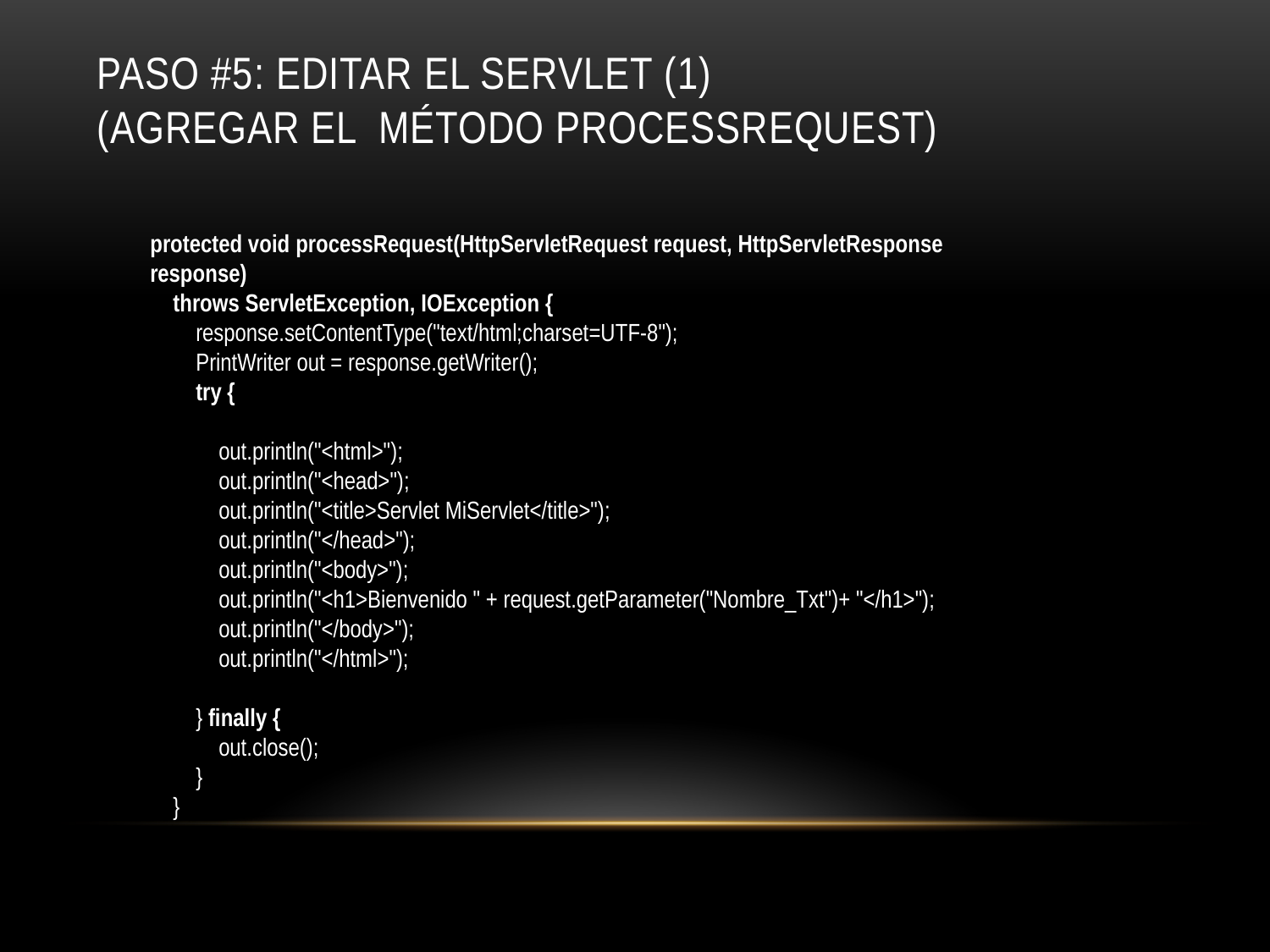

# Paso #5: Editar el Servlet (1) (agregar el  método processrequest)
protected void processRequest(HttpServletRequest request, HttpServletResponse response)
    throws ServletException, IOException {
        response.setContentType("text/html;charset=UTF-8");
        PrintWriter out = response.getWriter();
        try {

            out.println("<html>");
            out.println("<head>");
            out.println("<title>Servlet MiServlet</title>");
            out.println("</head>");
            out.println("<body>");
            out.println("<h1>Bienvenido " + request.getParameter("Nombre_Txt")+ "</h1>");
            out.println("</body>");
            out.println("</html>");

        } finally {
            out.close();
        }
    }